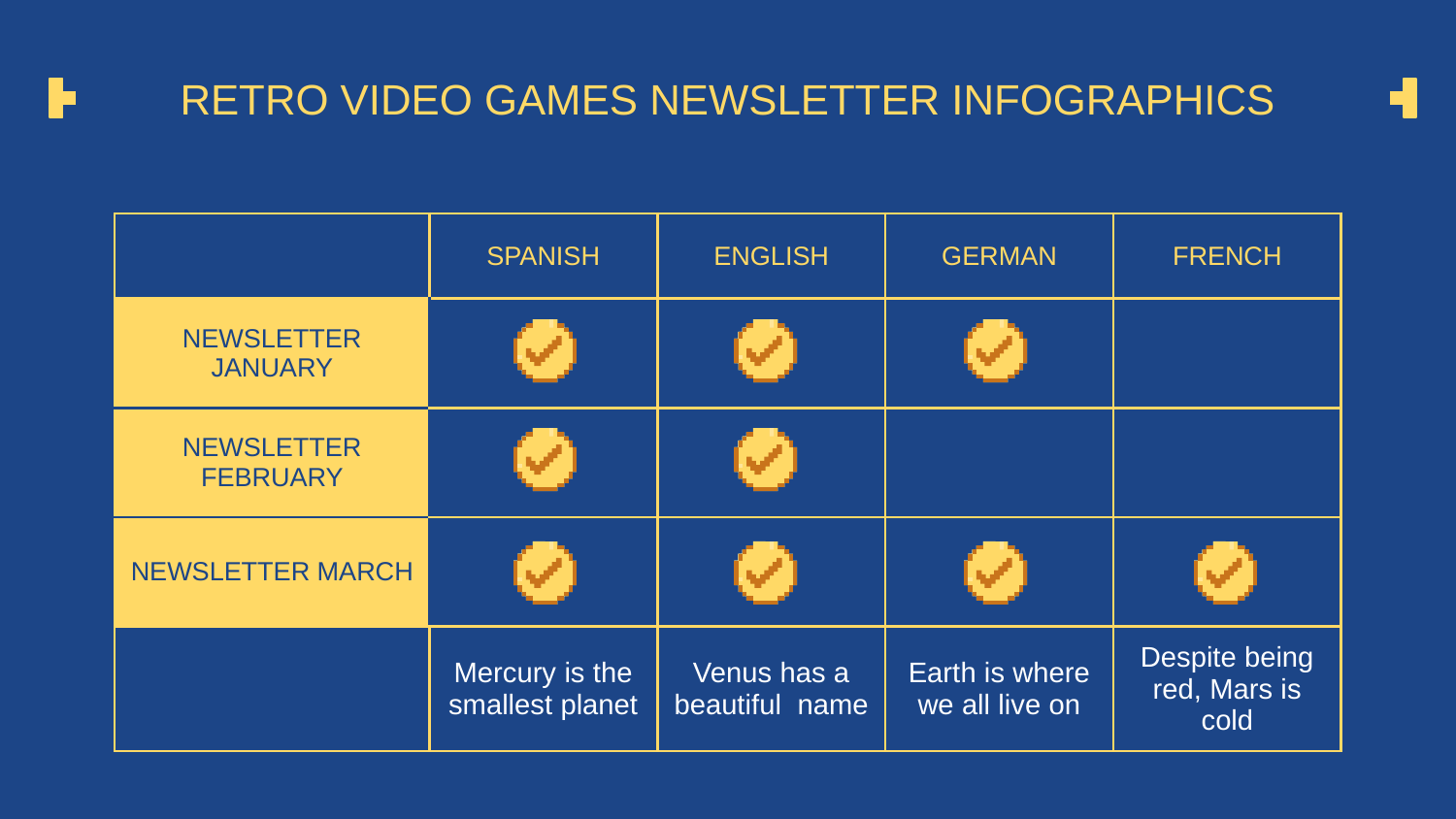

# RETRO VIDEO GAMES NEWSLETTER INFOGRAPHICS

|  | SPANISH | ENGLISH | GERMAN | FRENCH |
| --- | --- | --- | --- | --- |
| NEWSLETTER JANUARY |  |  |  |  |
| NEWSLETTER FEBRUARY |  |  |  |  |
| NEWSLETTER MARCH |  |  |  |  |
|  | Mercury is the smallest planet | Venus has a beautiful name | Earth is where we all live on | Despite being red, Mars is cold |